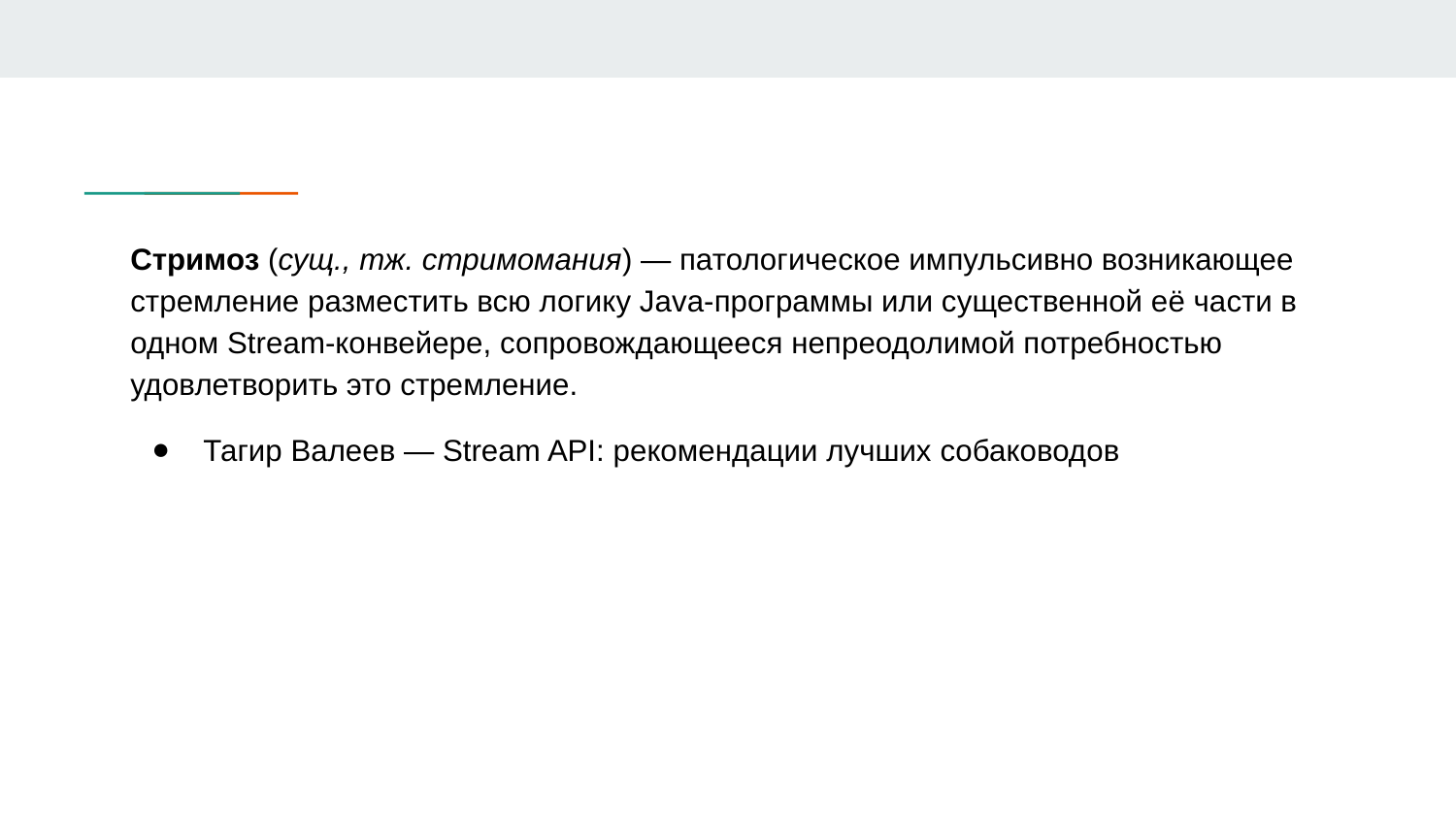

Стримоз (сущ., тж. стримомания) — патологическое импульсивно возникающее стремление разместить всю логику Java-программы или существенной её части в одном Stream-конвейере, сопровождающееся непреодолимой потребностью удовлетворить это стремление.
Тагир Валеев — Stream API: рекомендации лучших собаководов